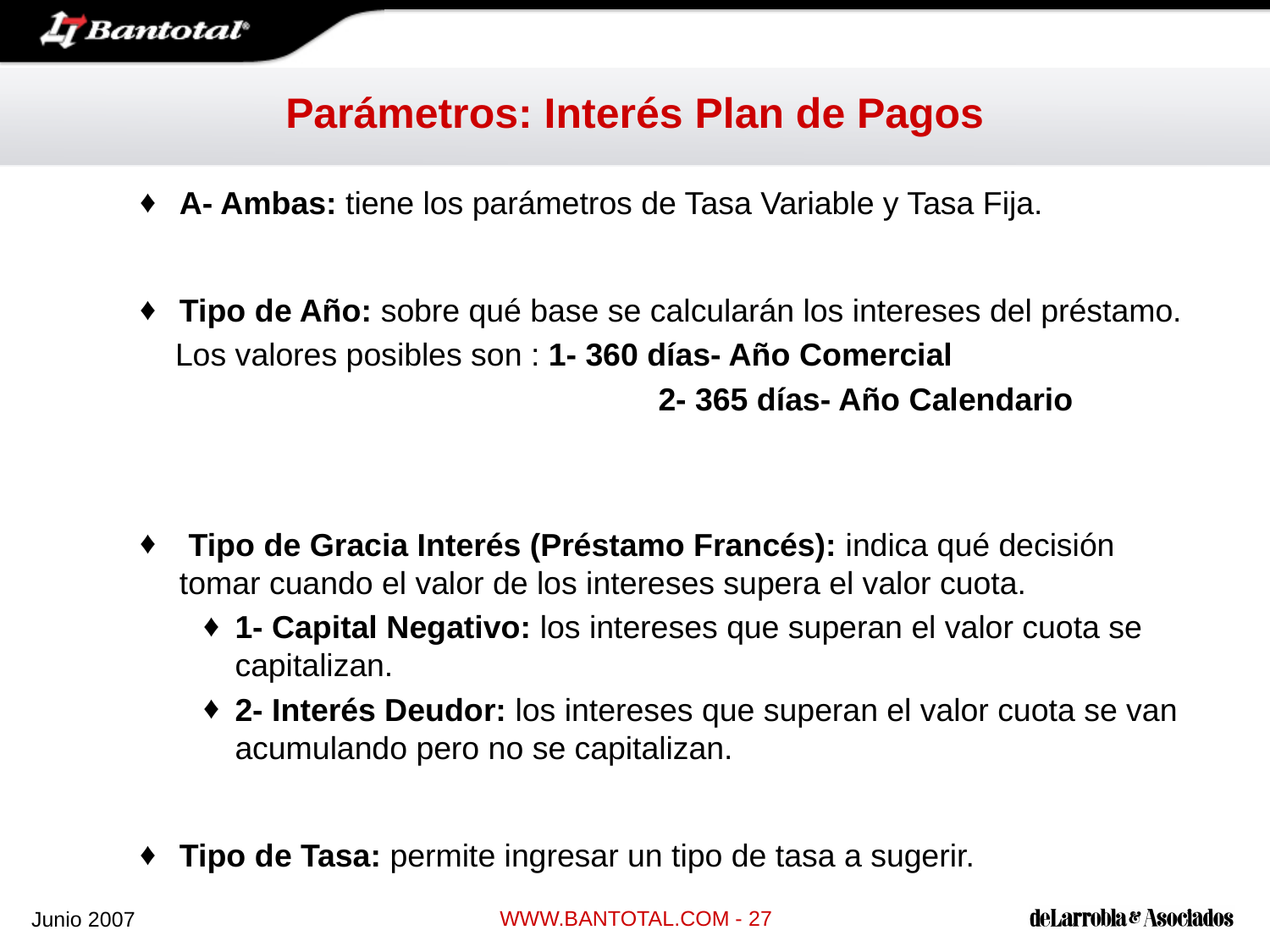

# Parámetros: Interés Plan de Pagos
A- Ambas: tiene los parámetros de Tasa Variable y Tasa Fija.

Tipo de Año: sobre qué base se calcularán los intereses del préstamo.
    Los valores posibles son : 1- 360 días- Año Comercial
				           2- 365 días- Año Calendario

 Tipo de Gracia Interés (Préstamo Francés): indica qué decisión   tomar cuando el valor de los intereses supera el valor cuota.
1- Capital Negativo: los intereses que superan el valor cuota se capitalizan.
2- Interés Deudor: los intereses que superan el valor cuota se van acumulando pero no se capitalizan.

Tipo de Tasa: permite ingresar un tipo de tasa a sugerir.

WWW.BANTOTAL.COM - 27
Junio 2007